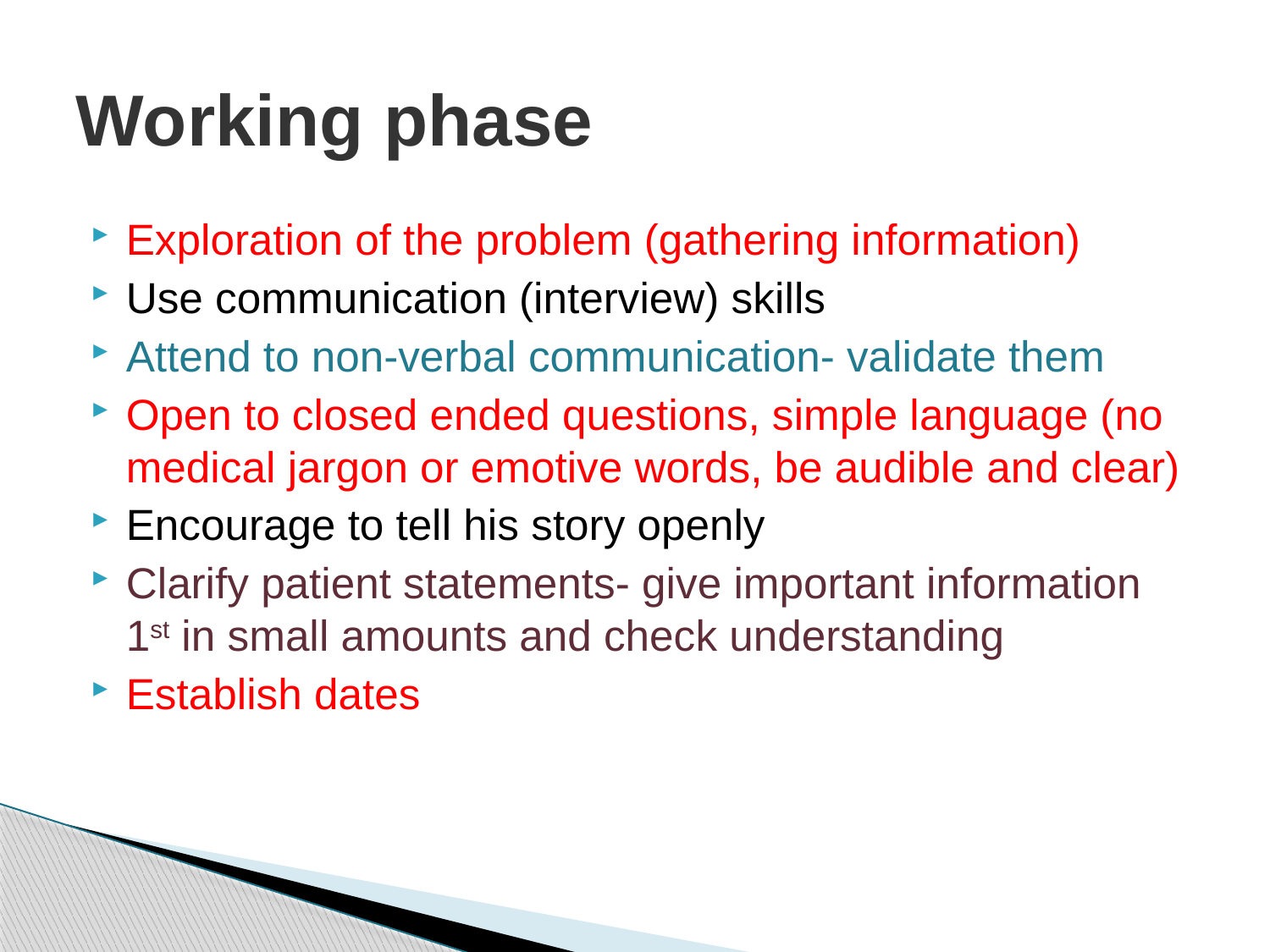

# Working phase
Exploration of the problem (gathering information)
Use communication (interview) skills
Attend to non-verbal communication- validate them
Open to closed ended questions, simple language (no medical jargon or emotive words, be audible and clear)
Encourage to tell his story openly
Clarify patient statements- give important information 1st in small amounts and check understanding
Establish dates